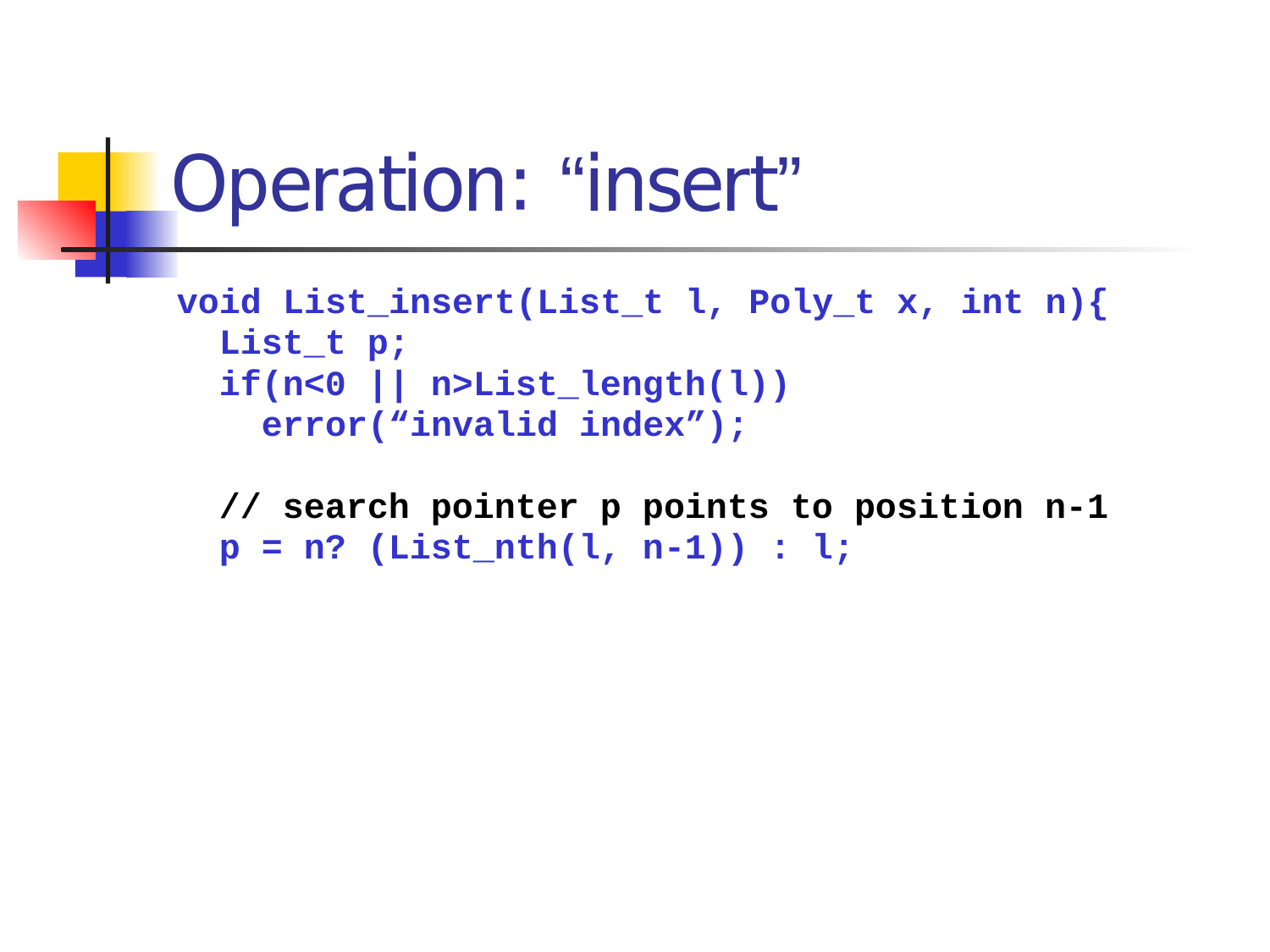

# Operation: “insert”
void List_insert(List_t l, Poly_t x, int n){
  List_t p;
  if(n<0 || n>List_length(l))
    error(“invalid index”);

  // search pointer p points to position n-1
  p = n? (List_nth(l, n-1)) : l;